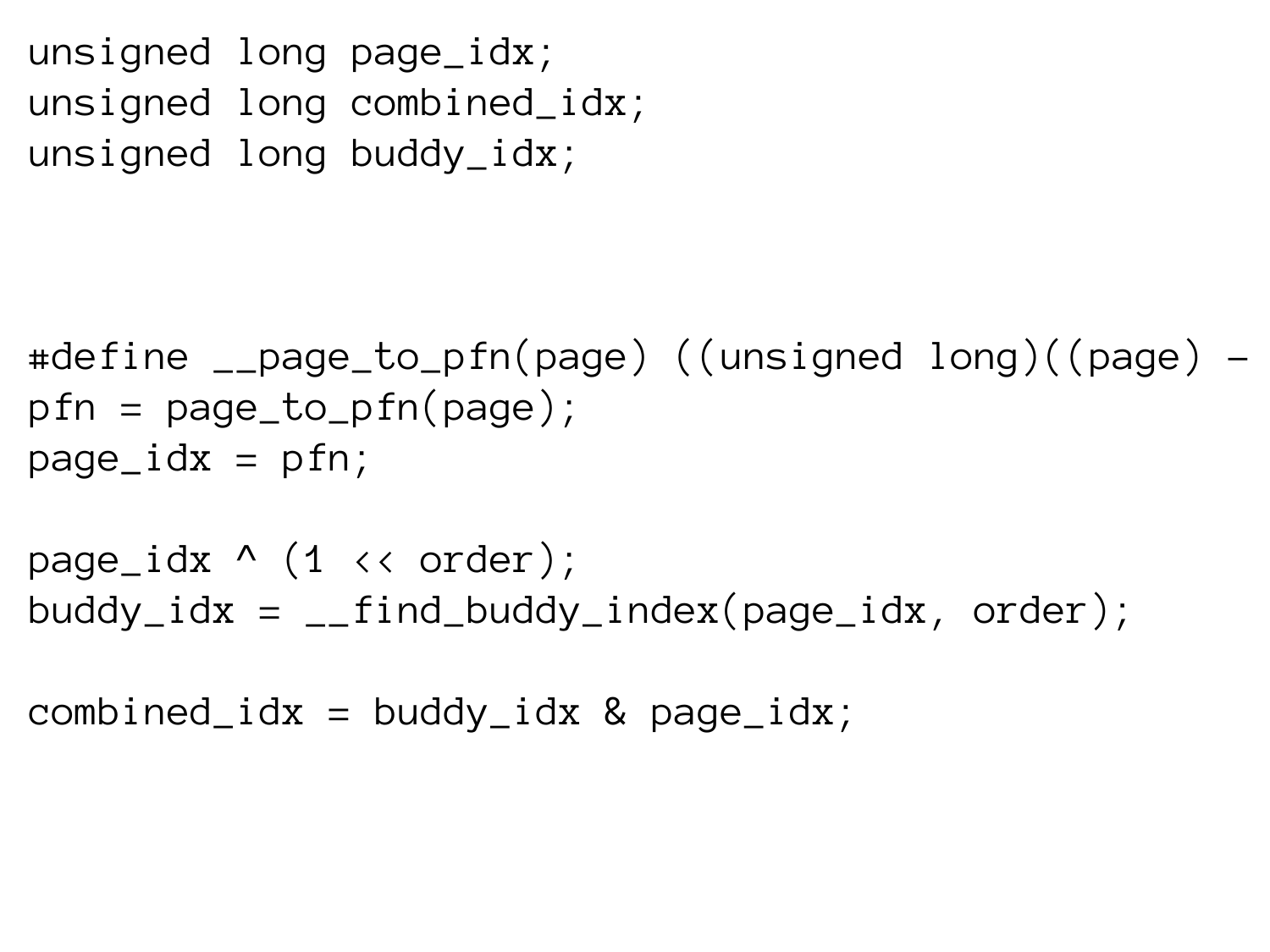

unsigned long page_idx;
unsigned long combined_idx;
unsigned long buddy_idx;

#define __page_to_pfn(page) ((unsigned long)((page) - mem_map))
pfn = page_to_pfn(page);
page_idx = pfn;

page_idx ^ (1 << order);
buddy_idx = __find_buddy_index(page_idx, order);

combined_idx = buddy_idx & page_idx;